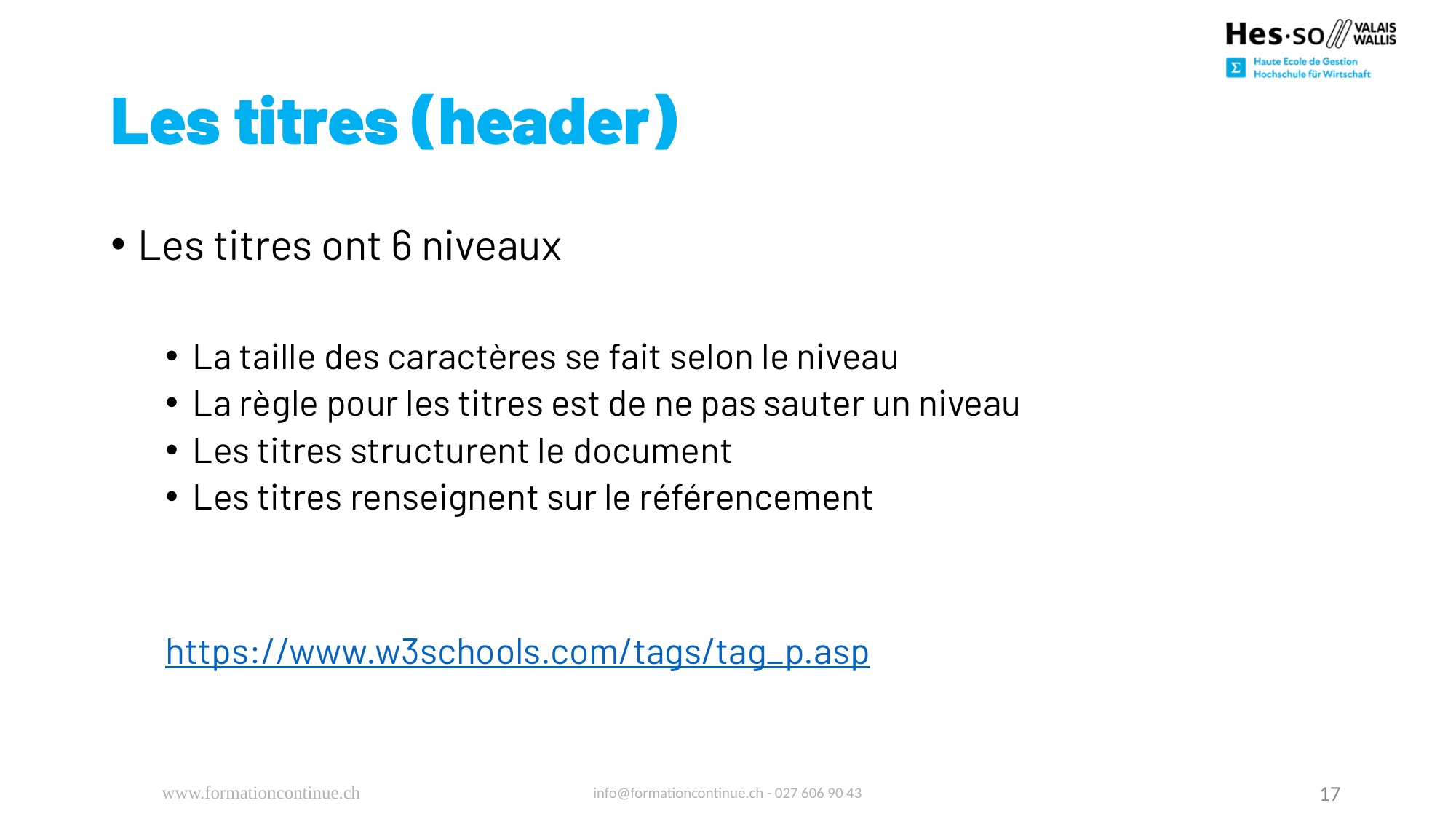

# Les titres (header)
Les titres ont 6 niveaux

La taille des caractères se fait selon le niveau
La règle pour les titres est de ne pas sauter un niveau
Les titres structurent le document
Les titres renseignent sur le référencement

https://www.w3schools.com/tags/tag_p.asp

www.formationcontinue.ch
info@formationcontinue.ch - 027 606 90 43
17